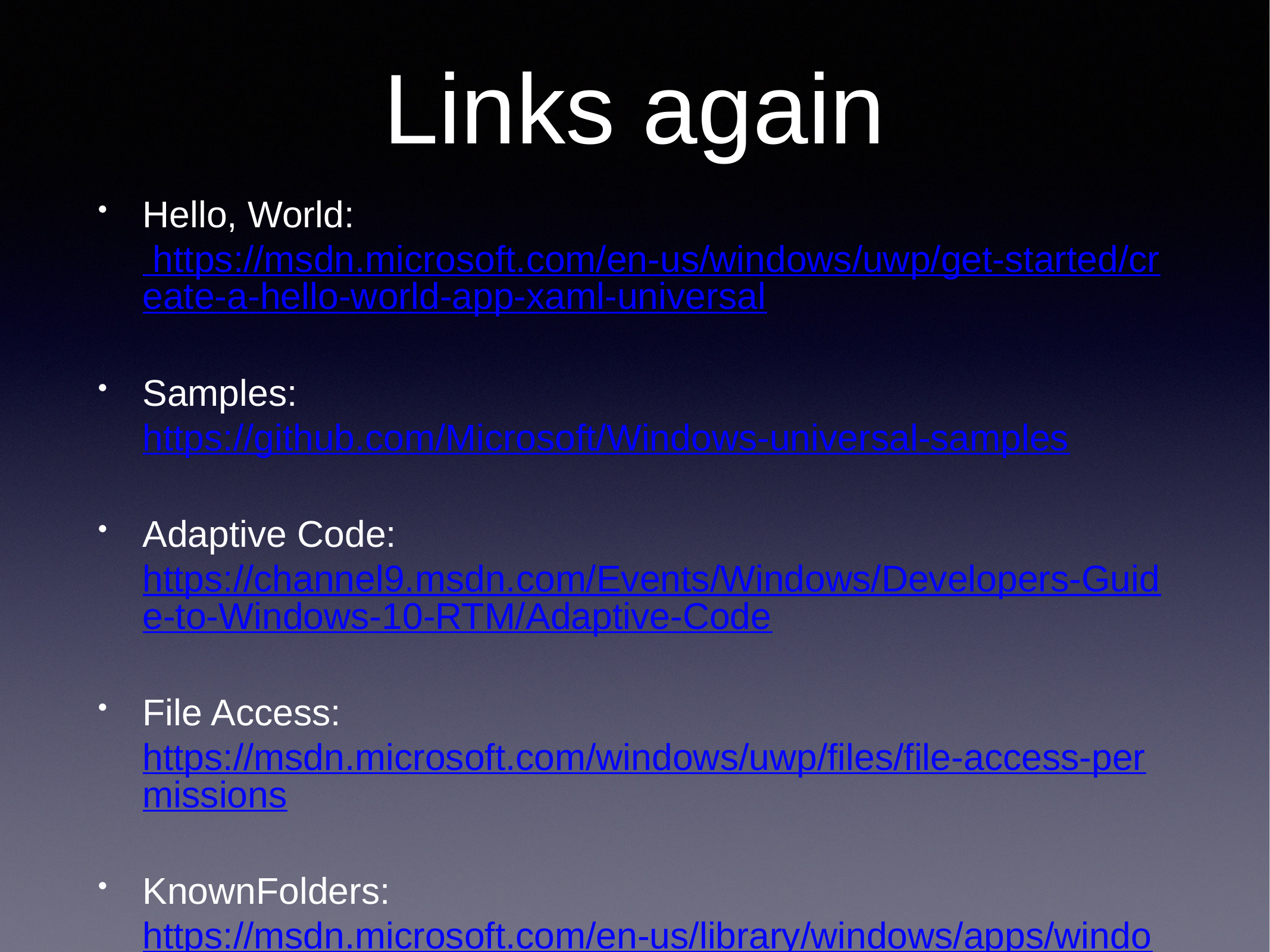

# Links again
Hello, World: https://msdn.microsoft.com/en-us/windows/uwp/get-started/create-a-hello-world-app-xaml-universal
Samples: https://github.com/Microsoft/Windows-universal-samples
Adaptive Code: https://channel9.msdn.com/Events/Windows/Developers-Guide-to-Windows-10-RTM/Adaptive-Code
File Access: https://msdn.microsoft.com/windows/uwp/files/file-access-permissions
KnownFolders: https://msdn.microsoft.com/en-us/library/windows/apps/windows.storage.knownfolders.aspx